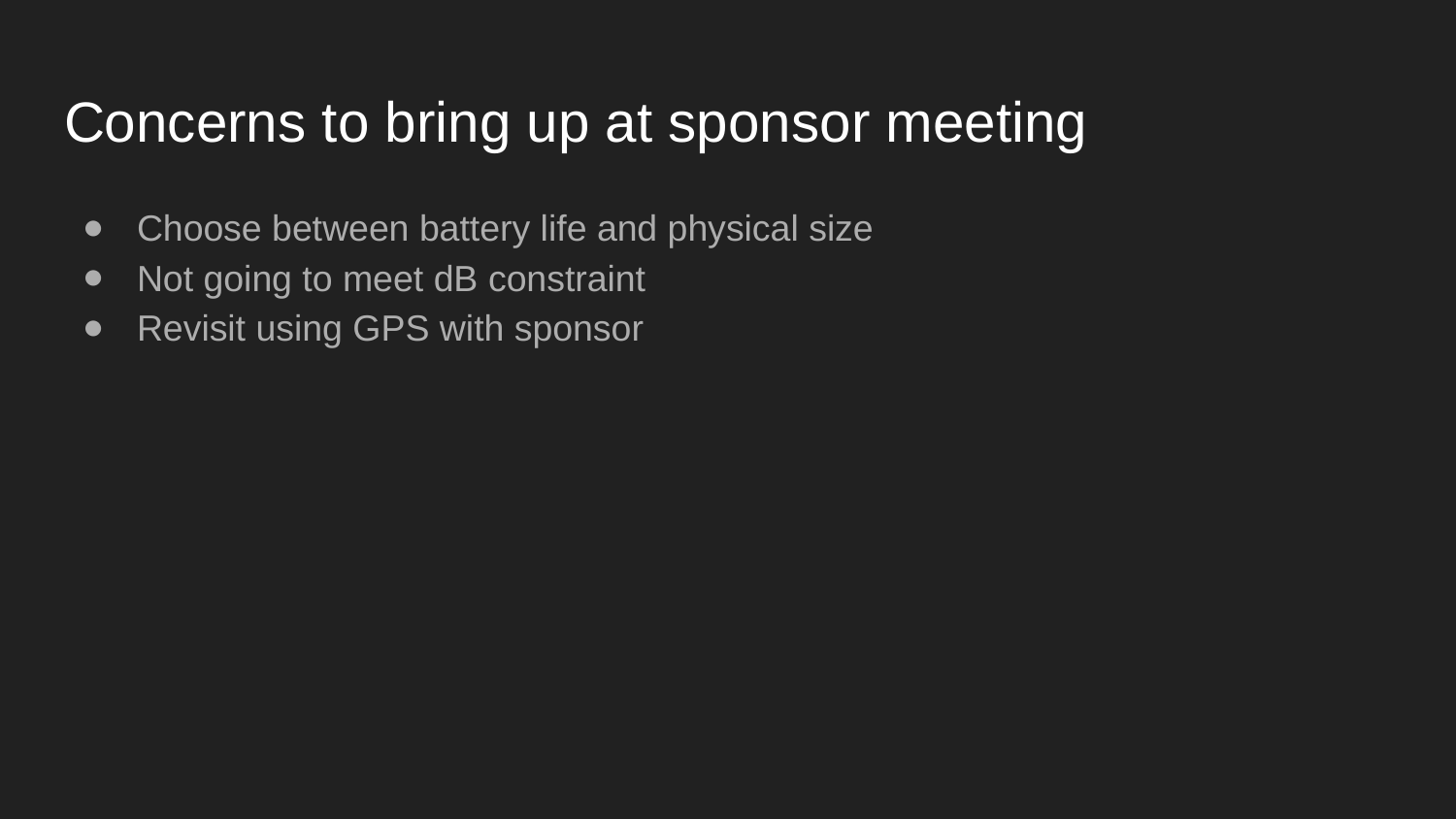

# Concerns to bring up at sponsor meeting
Choose between battery life and physical size
Not going to meet dB constraint
Revisit using GPS with sponsor